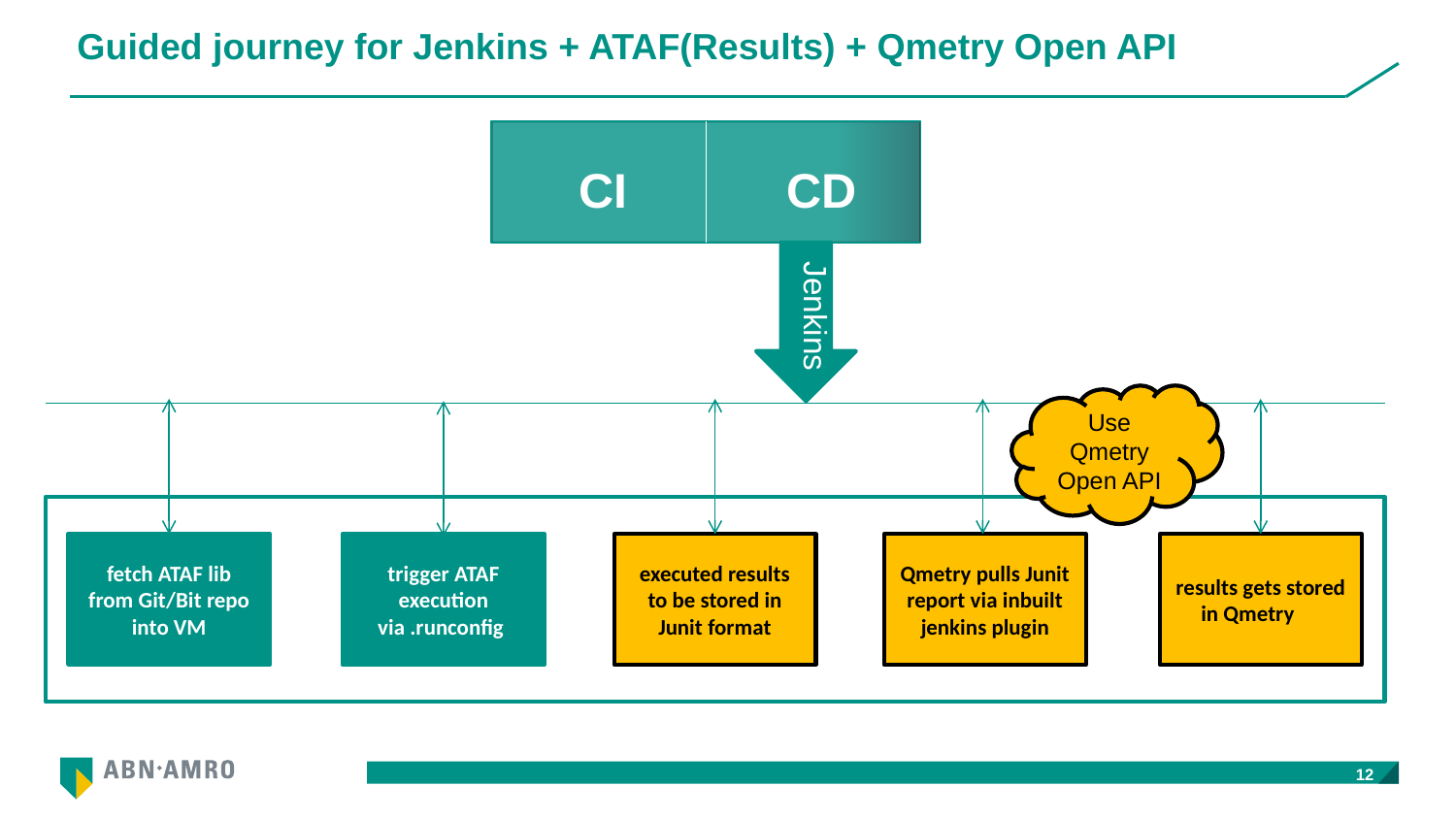

# Guided journey for Jenkins + ATAF(Results) + Qmetry Open API

CI
CD

Jenkins
Use Qmetry Open API

executed results to be stored in Junit format
Qmetry pulls Junit report via inbuilt jenkins plugin
results gets stored in Qmetry
fetch ATAF lib from Git/Bit repo into VM
trigger ATAF execution via .runconfig
12